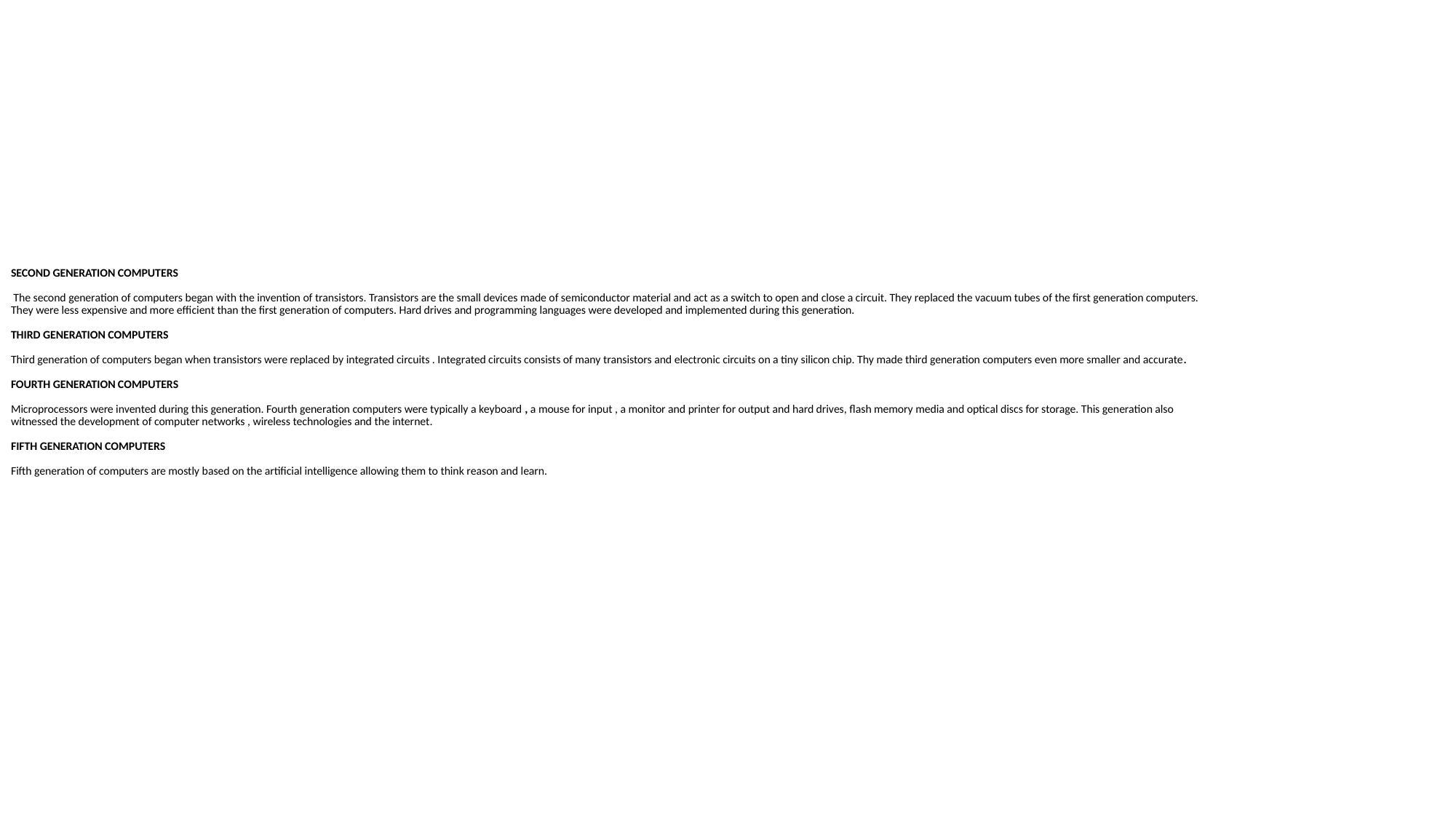

# SECOND GENERATION COMPUTERS The second generation of computers began with the invention of transistors. Transistors are the small devices made of semiconductor material and act as a switch to open and close a circuit. They replaced the vacuum tubes of the first generation computers. They were less expensive and more efficient than the first generation of computers. Hard drives and programming languages were developed and implemented during this generation. THIRD GENERATION COMPUTERS Third generation of computers began when transistors were replaced by integrated circuits . Integrated circuits consists of many transistors and electronic circuits on a tiny silicon chip. Thy made third generation computers even more smaller and accurate. FOURTH GENERATION COMPUTERS Microprocessors were invented during this generation. Fourth generation computers were typically a keyboard , a mouse for input , a monitor and printer for output and hard drives, flash memory media and optical discs for storage. This generation also witnessed the development of computer networks , wireless technologies and the internet. FIFTH GENERATION COMPUTERS Fifth generation of computers are mostly based on the artificial intelligence allowing them to think reason and learn.